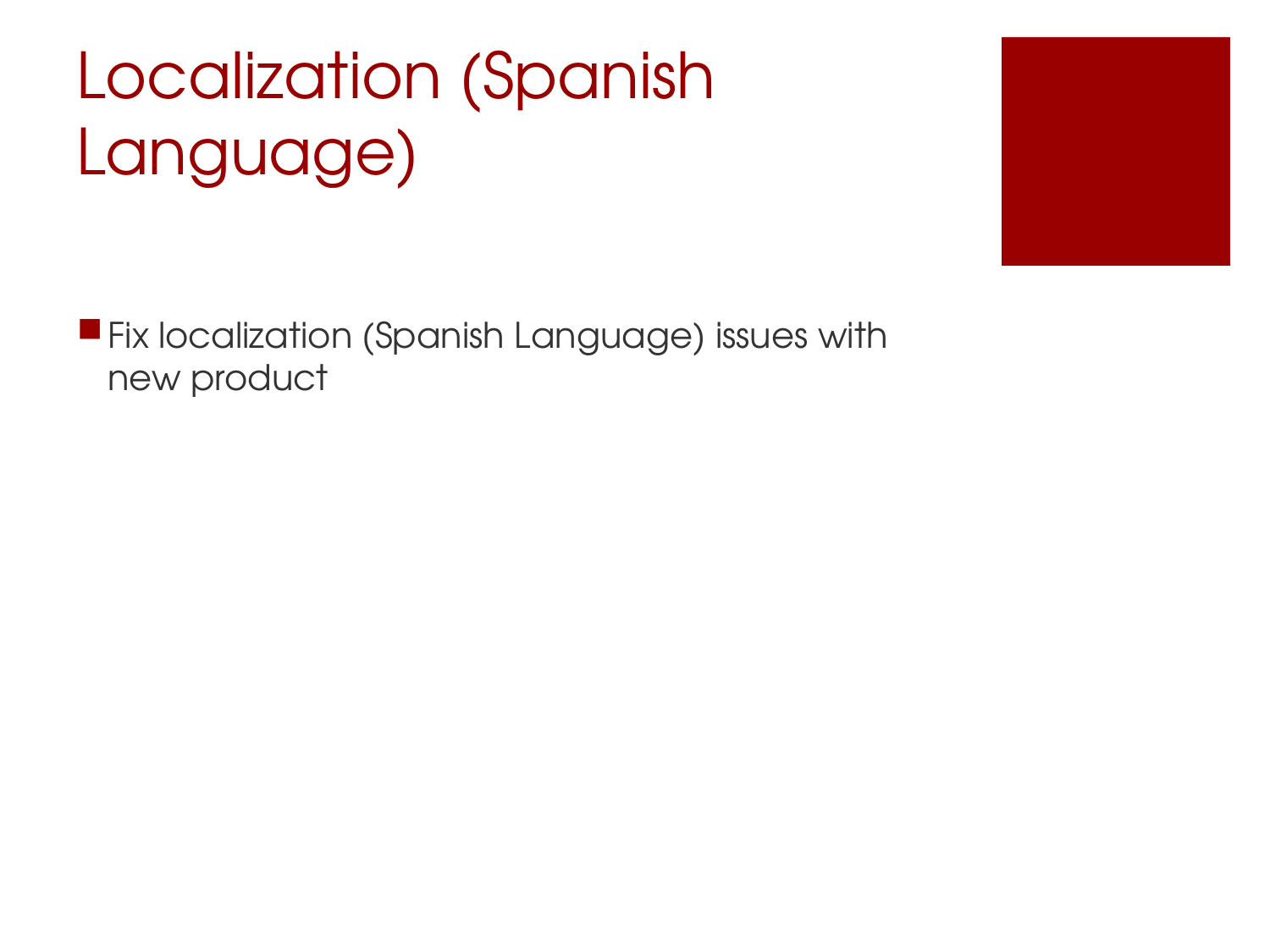

# Localization (Spanish Language)
Fix localization (Spanish Language) issues with new product